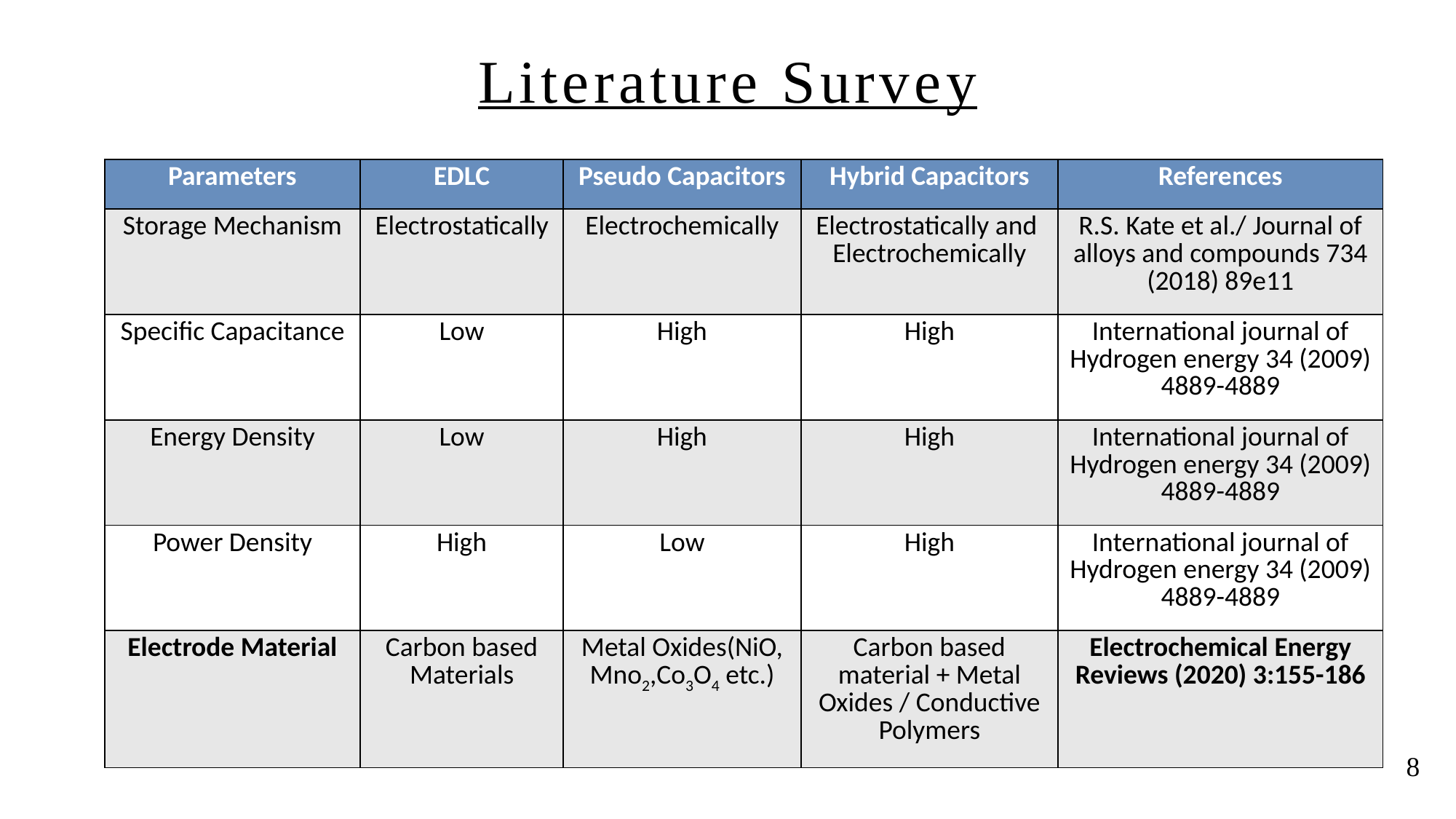

# Literature Survey
| Parameters | EDLC | Pseudo Capacitors | Hybrid Capacitors | References |
| --- | --- | --- | --- | --- |
| Storage Mechanism | Electrostatically | Electrochemically | Electrostatically and Electrochemically | R.S. Kate et al./ Journal of alloys and compounds 734 (2018) 89e11 |
| Specific Capacitance | Low | High | High | International journal of Hydrogen energy 34 (2009) 4889-4889 |
| Energy Density | Low | High | High | International journal of Hydrogen energy 34 (2009) 4889-4889 |
| Power Density | High | Low | High | International journal of Hydrogen energy 34 (2009) 4889-4889 |
| Electrode Material | Carbon based Materials | Metal Oxides(NiO, Mno2,Co3O4 etc.) | Carbon based material + Metal Oxides / Conductive Polymers | Electrochemical Energy Reviews (2020) 3:155-186 |
8